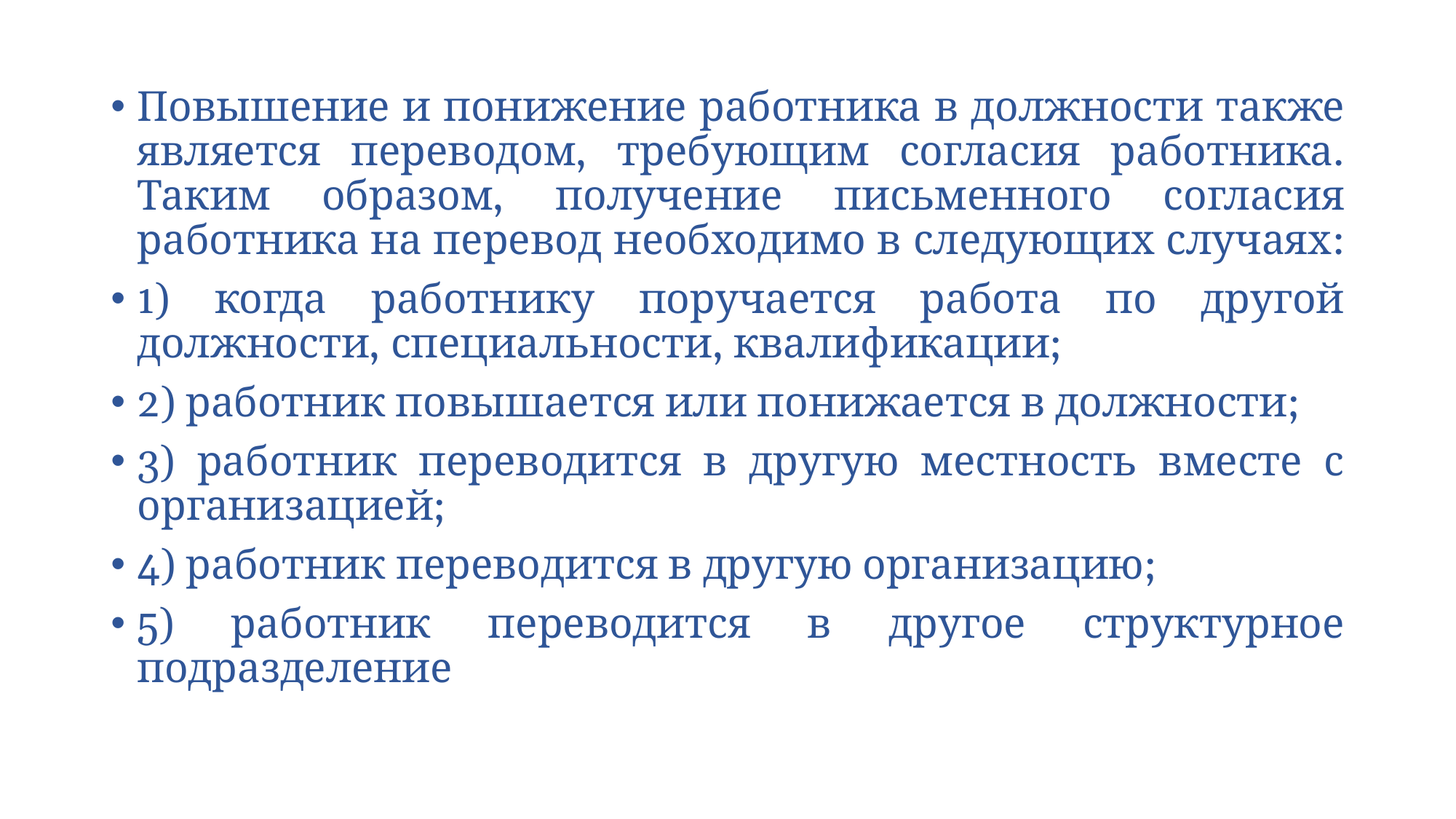

Повышение и понижение работника в должности также является переводом, требующим согласия работника. Таким образом, получение письменного согласия работника на перевод необходимо в следующих случаях:
1) когда работнику поручается работа по другой должности, специальности, квалификации;
2) работник повышается или понижается в должности;
3) работник переводится в другую местность вместе с организацией;
4) работник переводится в другую организацию;
5) работник переводится в другое структурное подразделение